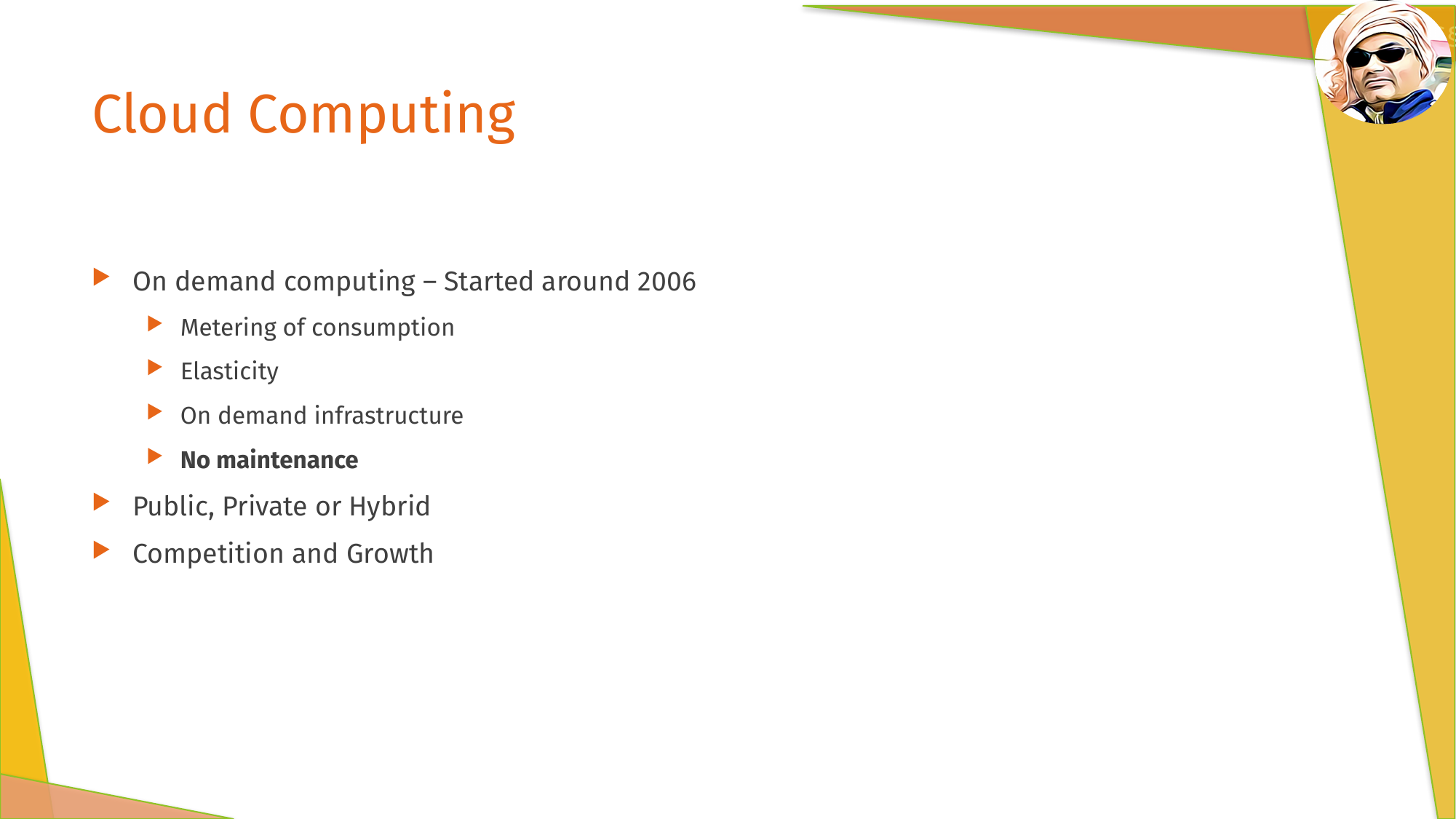

# Cloud Computing
On demand computing – Started around 2006
Metering of consumption
Elasticity
On demand infrastructure
No maintenance
Public, Private or Hybrid
Competition and Growth